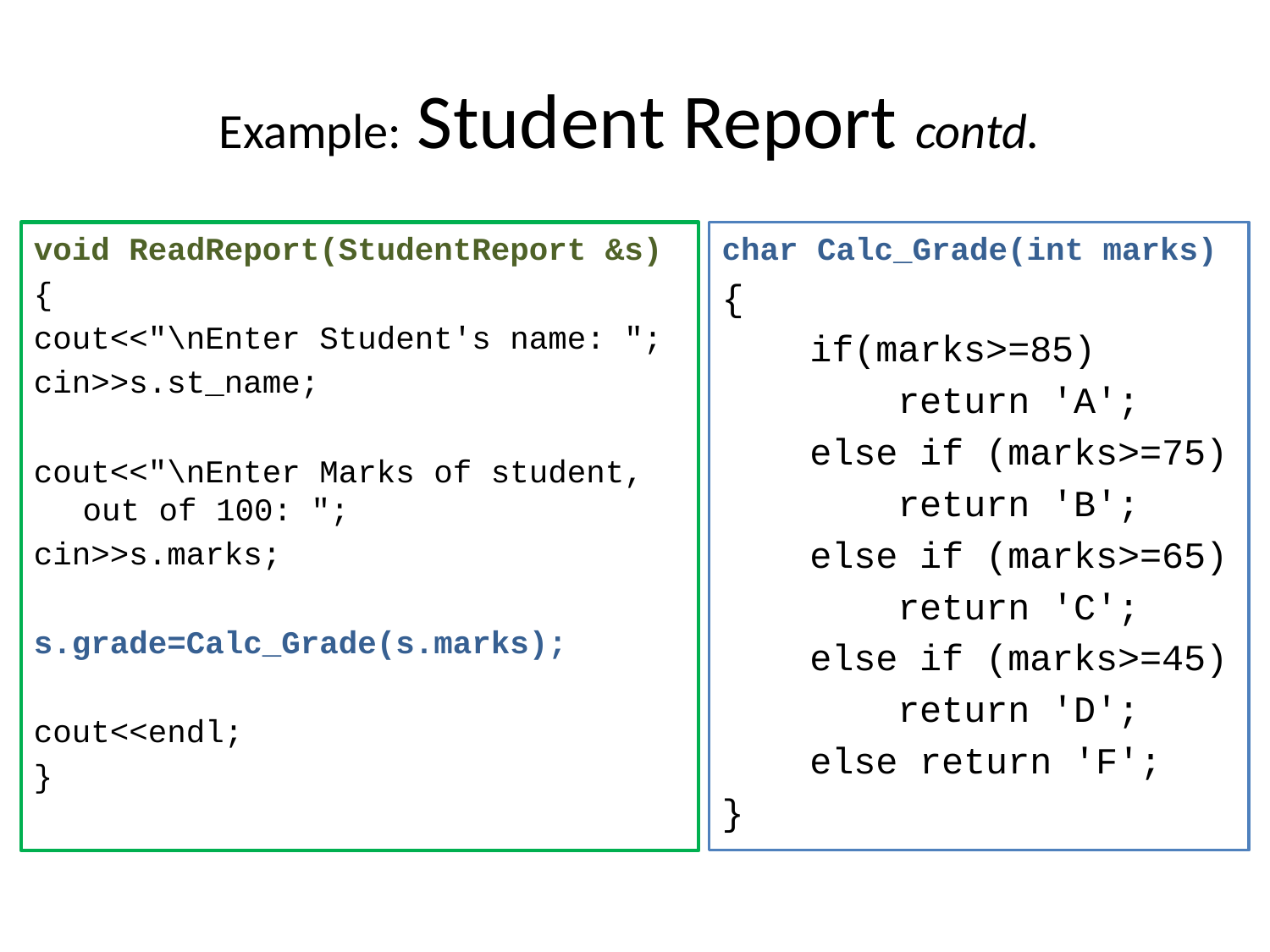

# Example: Student Report contd.
void ReadReport(StudentReport &s)
{
cout<<"\nEnter Student's name: ";
cin>>s.st_name;

cout<<"\nEnter Marks of student, out of 100: ";
cin>>s.marks;

s.grade=Calc_Grade(s.marks);

cout<<endl;
}

char Calc_Grade(int marks)
{
    if(marks>=85)
        return 'A';
    else if (marks>=75)
        return 'B';
    else if (marks>=65)
        return 'C';
    else if (marks>=45)
        return 'D';
    else return 'F';
}